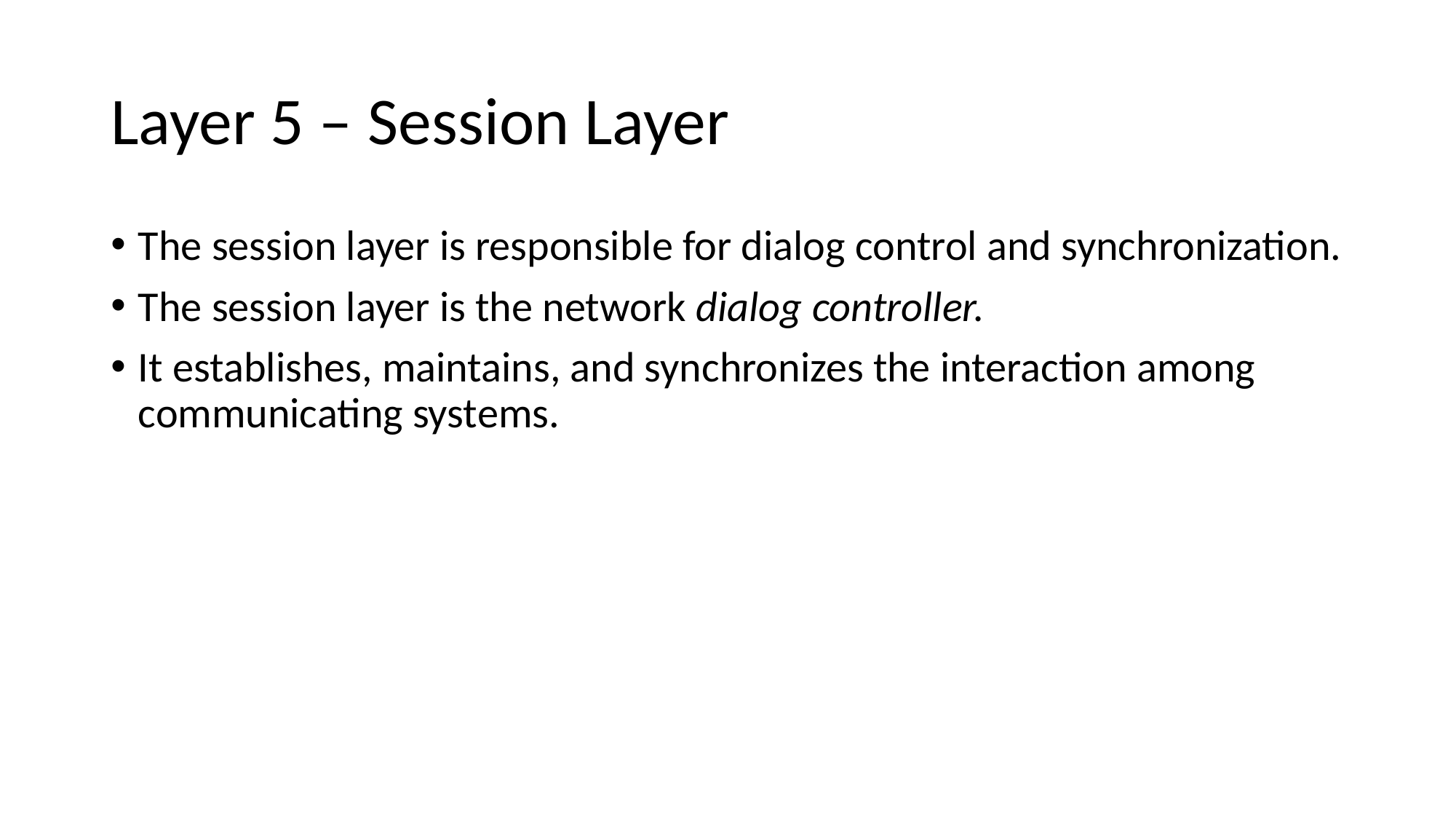

# Layer 5 – Session Layer
The session layer is responsible for dialog control and synchronization.
The session layer is the network dialog controller.
It establishes, maintains, and synchronizes the interaction among communicating systems.